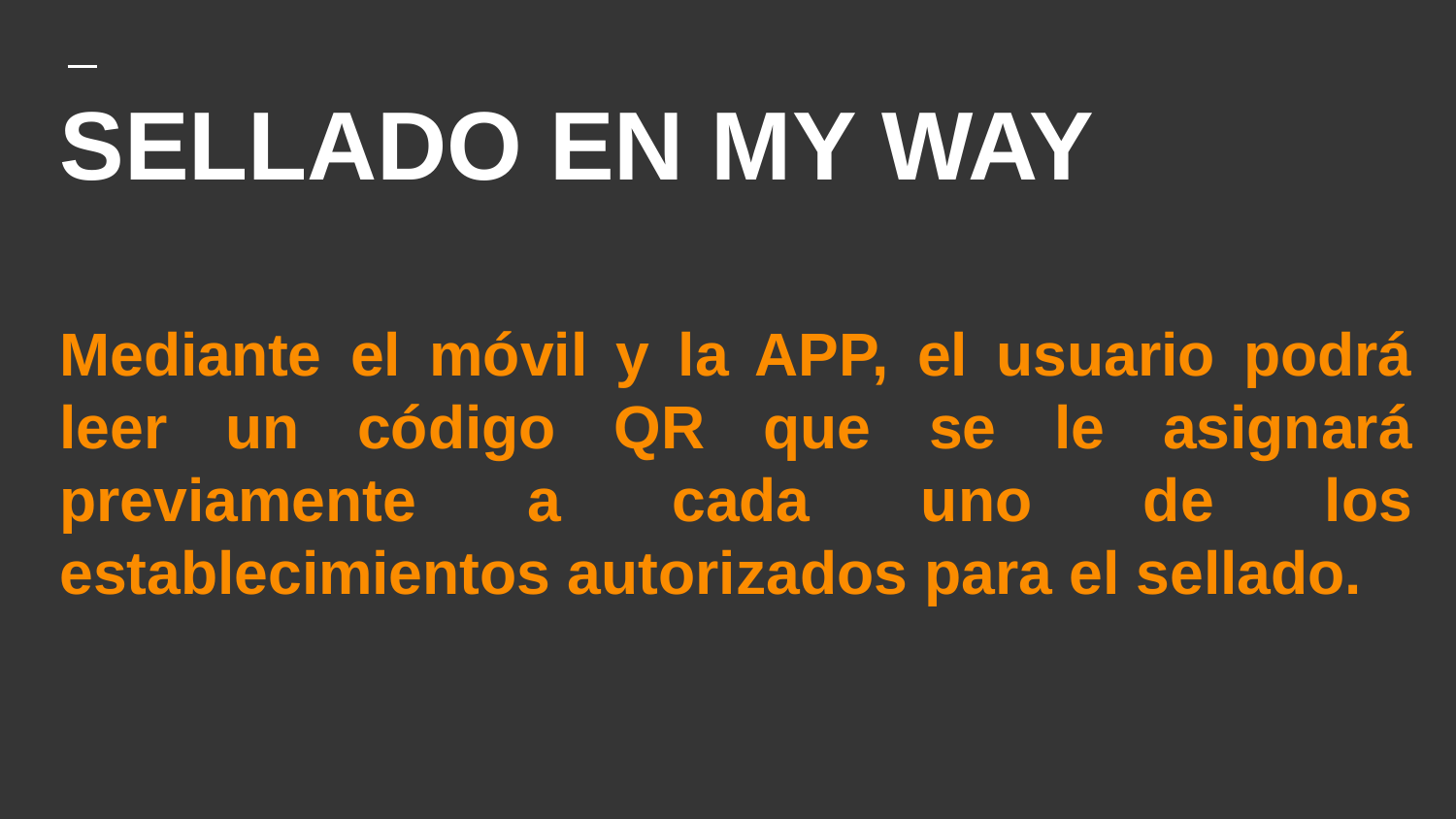

# SELLADO EN MY WAY

Mediante el móvil y la APP, el usuario podrá leer un código QR que se le asignará previamente a cada uno de los establecimientos autorizados para el sellado.